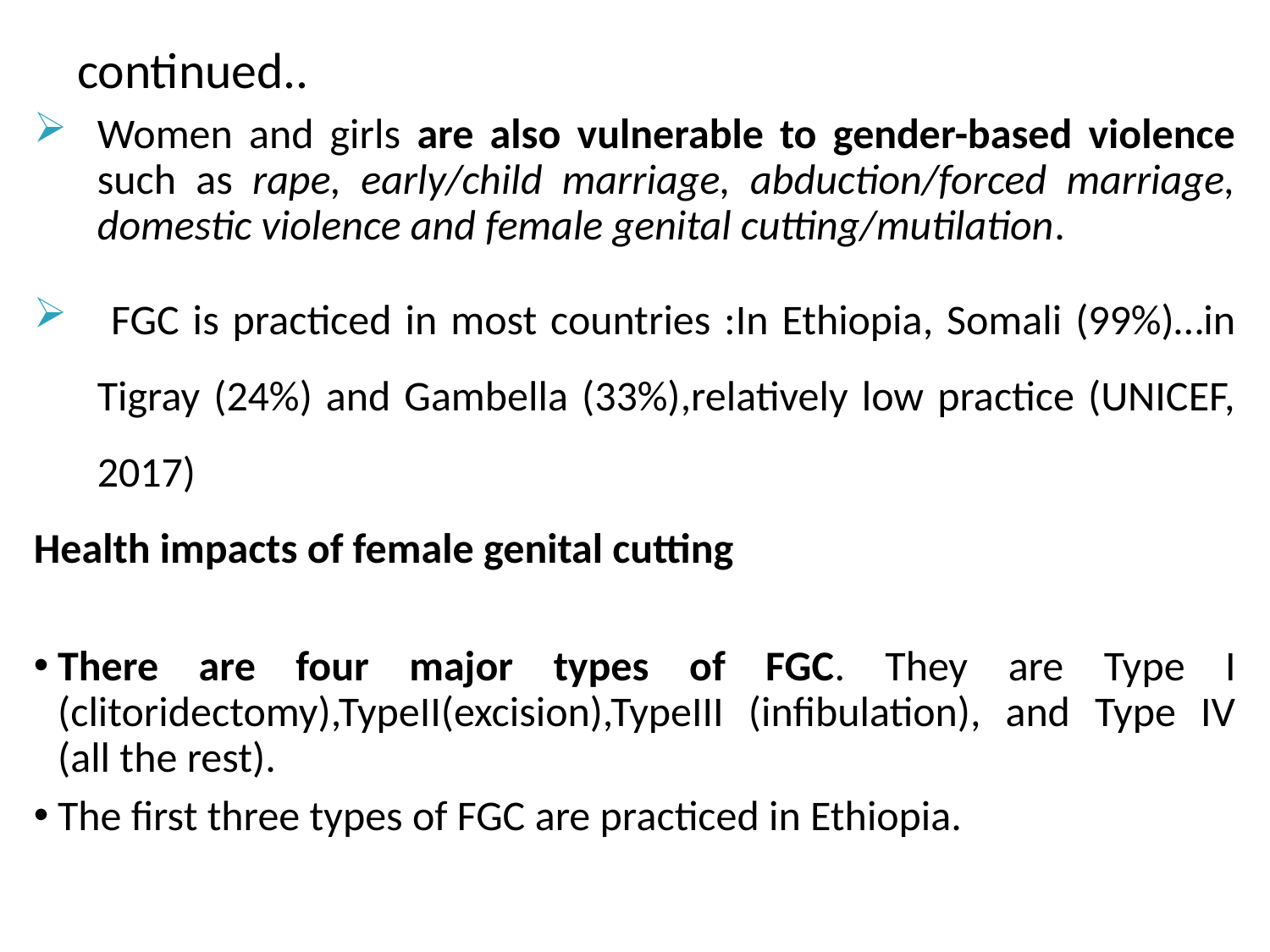

# continued..
Women and girls are also vulnerable to gender-based violence such as rape, early/child marriage, abduction/forced marriage, domestic violence and female genital cutting/mutilation.
 FGC is practiced in most countries :In Ethiopia, Somali (99%)…in Tigray (24%) and Gambella (33%),relatively low practice (UNICEF, 2017)
Health impacts of female genital cutting

There are four major types of FGC. They are Type I (clitoridectomy),TypeII(excision),TypeIII (infibulation), and Type IV (all the rest).
The first three types of FGC are practiced in Ethiopia.